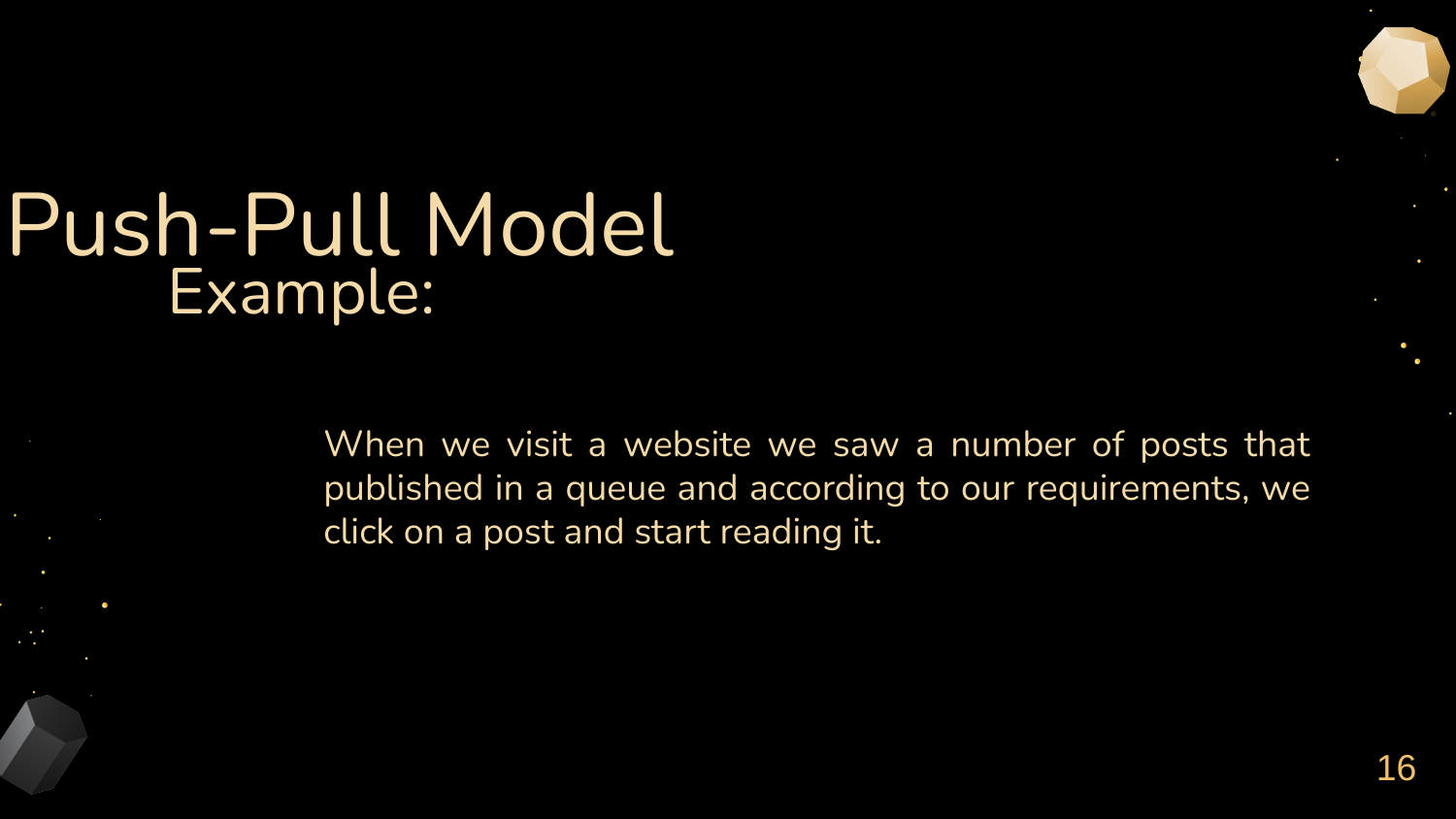

# Push-Pull Model
Example:
When we visit a website we saw a number of posts that published in a queue and according to our requirements, we click on a post and start reading it.
16